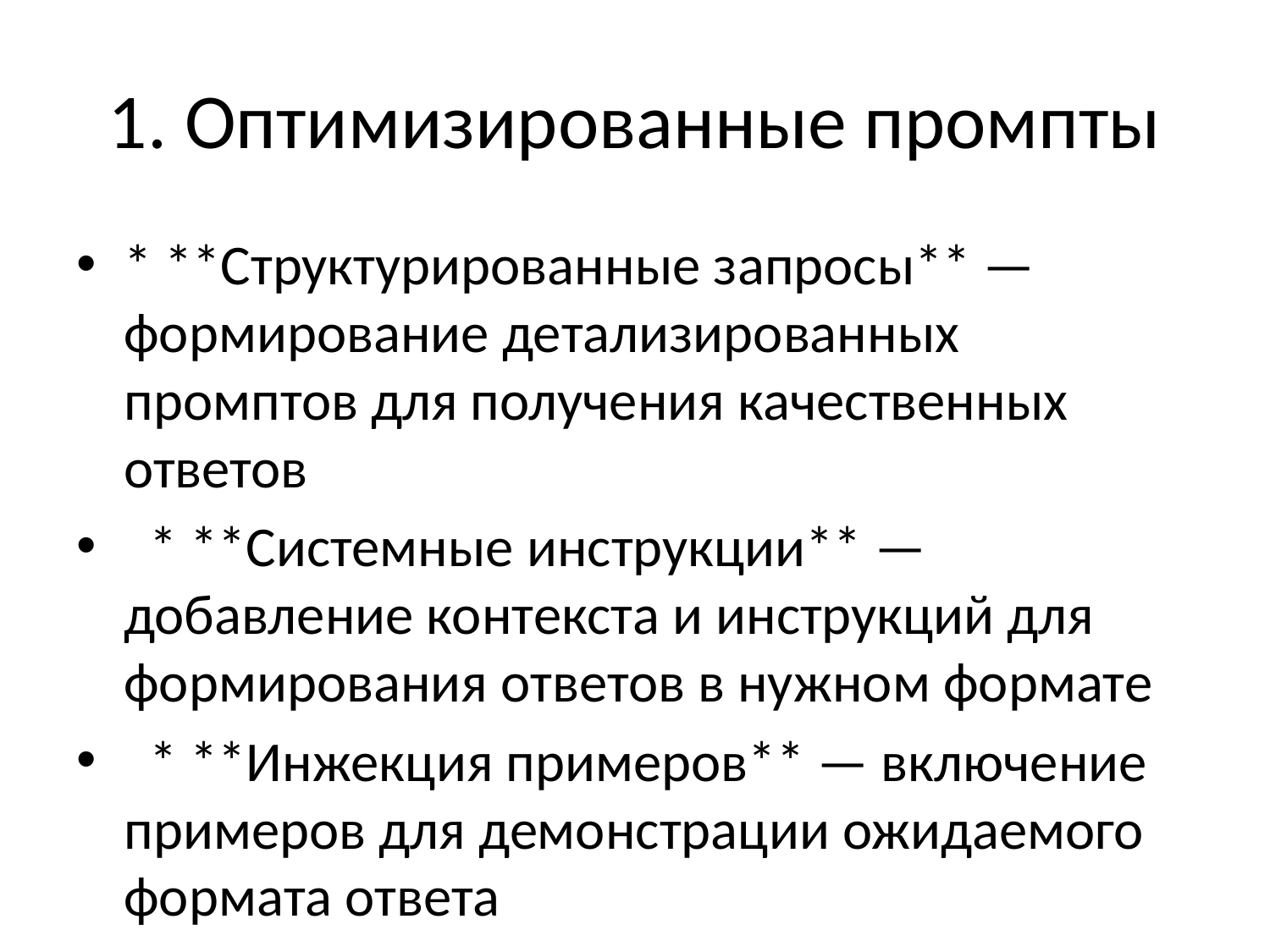

# 1. Оптимизированные промпты
* **Структурированные запросы** — формирование детализированных промптов для получения качественных ответов
  * **Системные инструкции** — добавление контекста и инструкций для формирования ответов в нужном формате
  * **Инжекция примеров** — включение примеров для демонстрации ожидаемого формата ответа

#